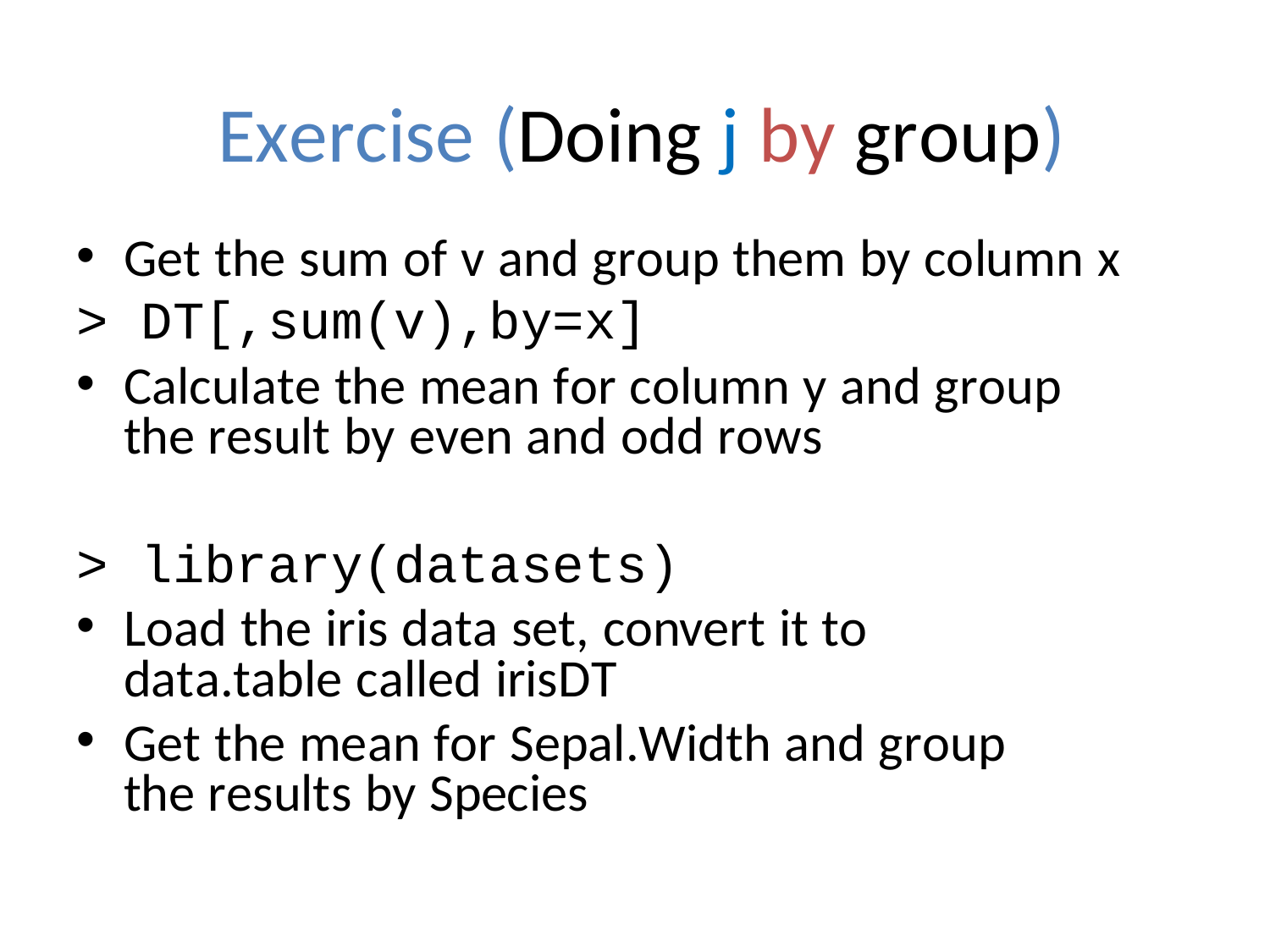

# Exercise (Doing j by group)
Get the sum of v and group them by column x
>	DT[,sum(v),by=x]
Calculate the mean for column y and group the result by even and odd rows

>	library(datasets)
Load the iris data set, convert it to data.table called irisDT
Get the mean for Sepal.Width and group the results by Species